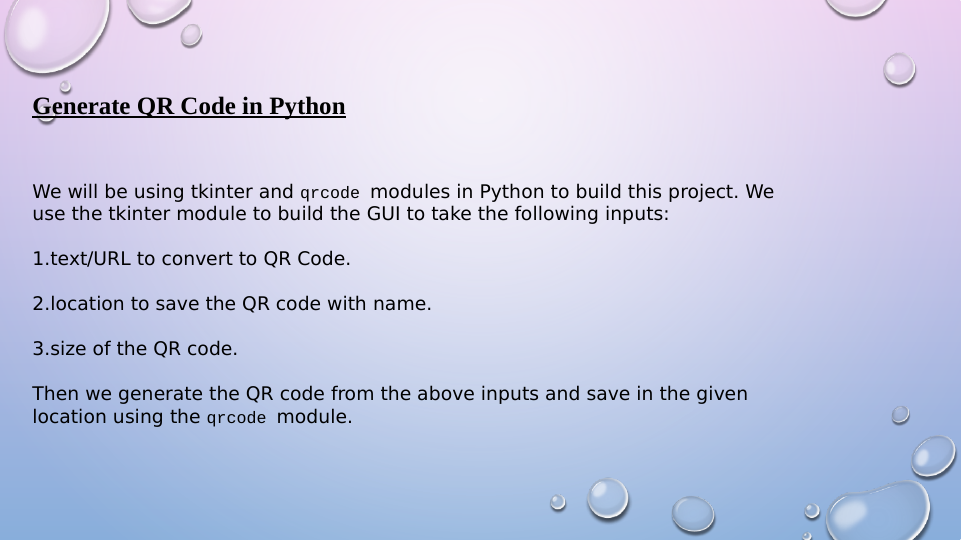

Generate QR Code in Python

We will be using tkinter and qrcode modules in Python to build this project. We use the tkinter module to build the GUI to take the following inputs:

text/URL to convert to QR Code.

location to save the QR code with name.

size of the QR code.

Then we generate the QR code from the above inputs and save in the given location using the qrcode module.